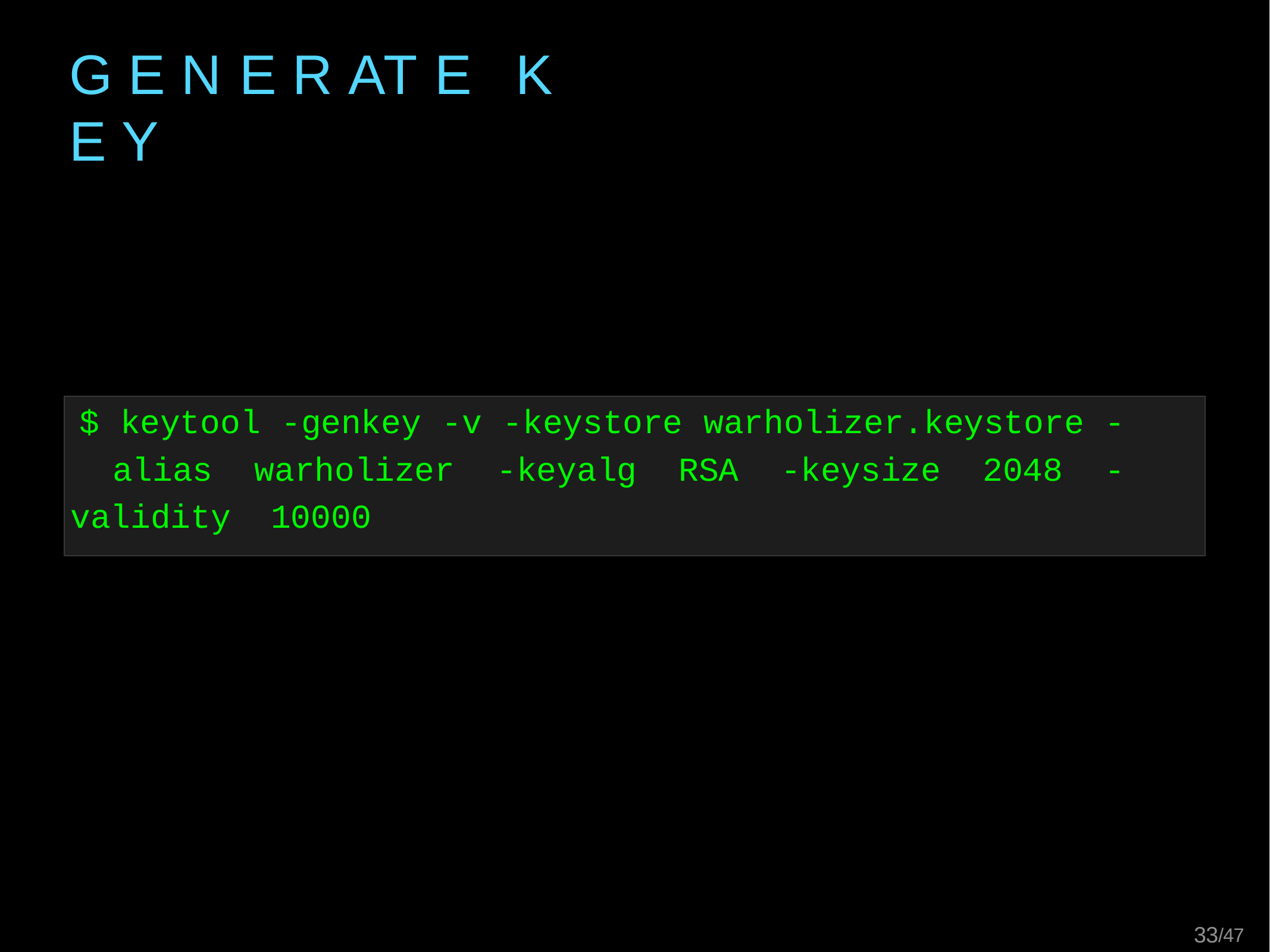

# G E N E R AT E	K E Y
$ keytool -genkey -v -keystore warholizer.keystore -  alias warholizer -keyalg RSA -keysize 2048 -validity  10000

33/47